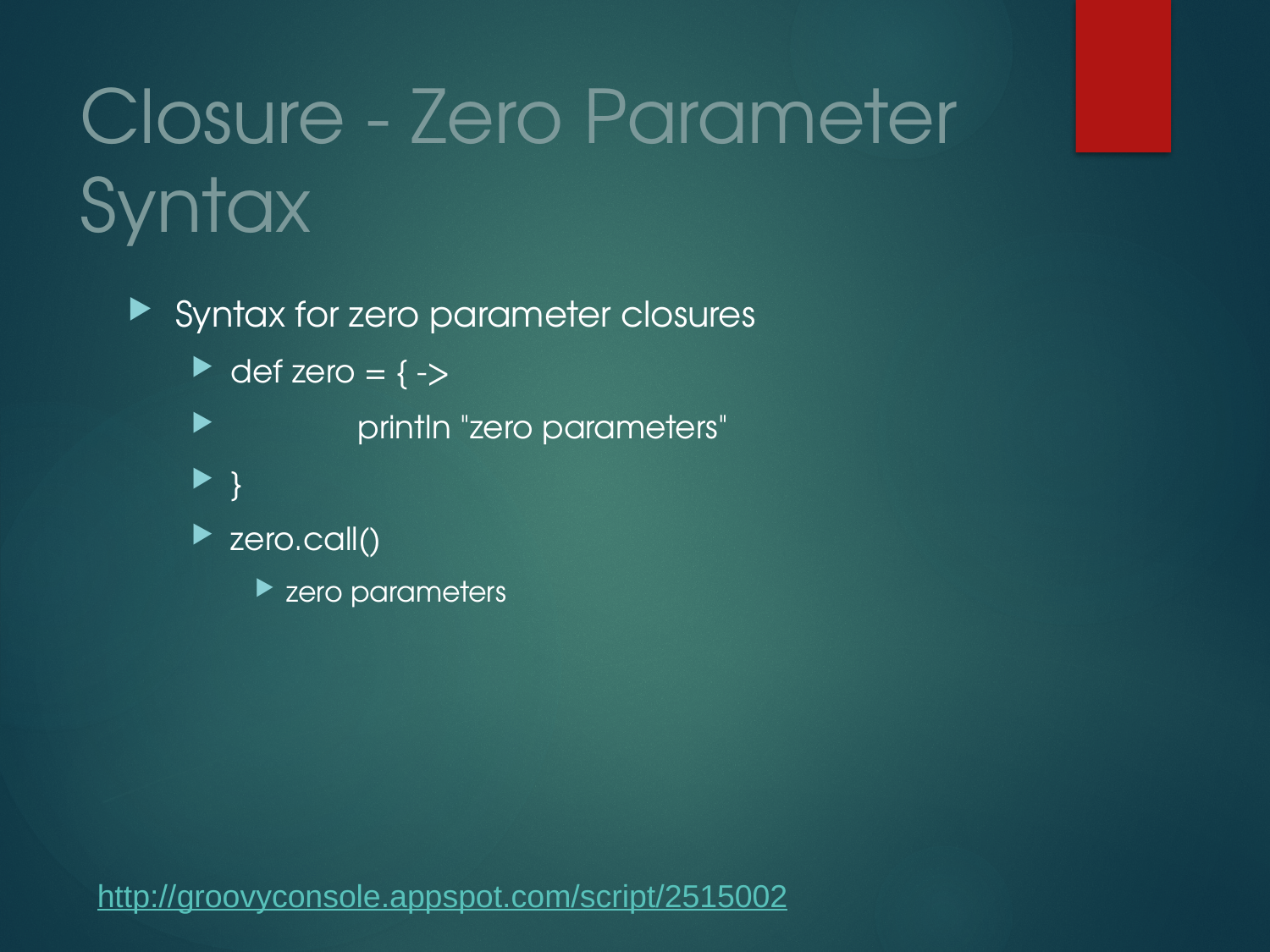

# Closure - Zero Parameter Syntax
Syntax for zero parameter closures
def zero = { ->
	println "zero parameters"
}
zero.call()
zero parameters

http://groovyconsole.appspot.com/script/2515002